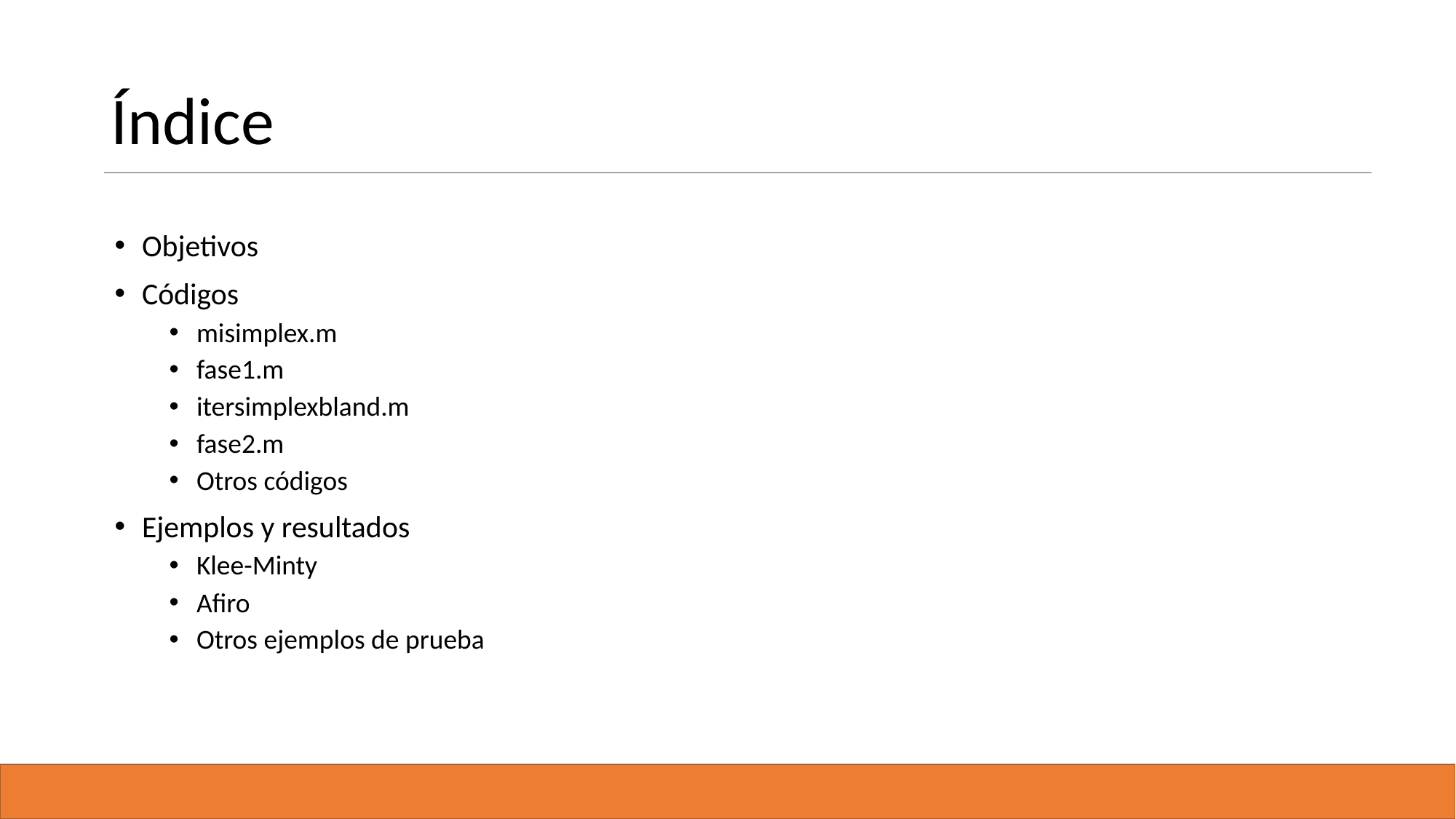

# Índice
Objetivos
Códigos
misimplex.m
fase1.m
itersimplexbland.m
fase2.m
Otros códigos
Ejemplos y resultados
Klee-Minty
Afiro
Otros ejemplos de prueba

2